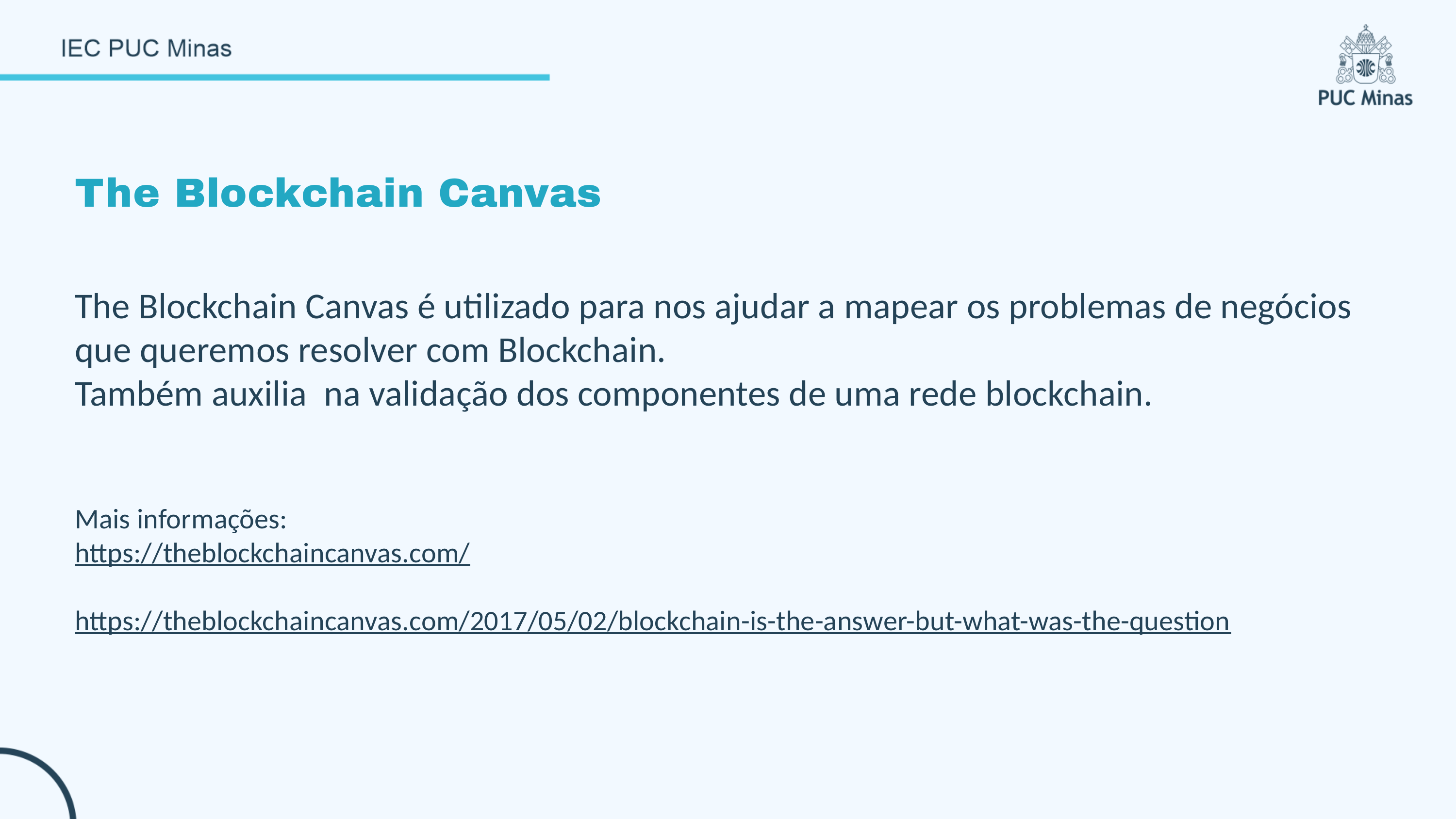

The Blockchain Canvas
The Blockchain Canvas é utilizado para nos ajudar a mapear os problemas de negócios que queremos resolver com Blockchain.
Também auxilia  na validação dos componentes de uma rede blockchain.

Mais informações:
https://theblockchaincanvas.com/

https://theblockchaincanvas.com/2017/05/02/blockchain-is-the-answer-but-what-was-the-question